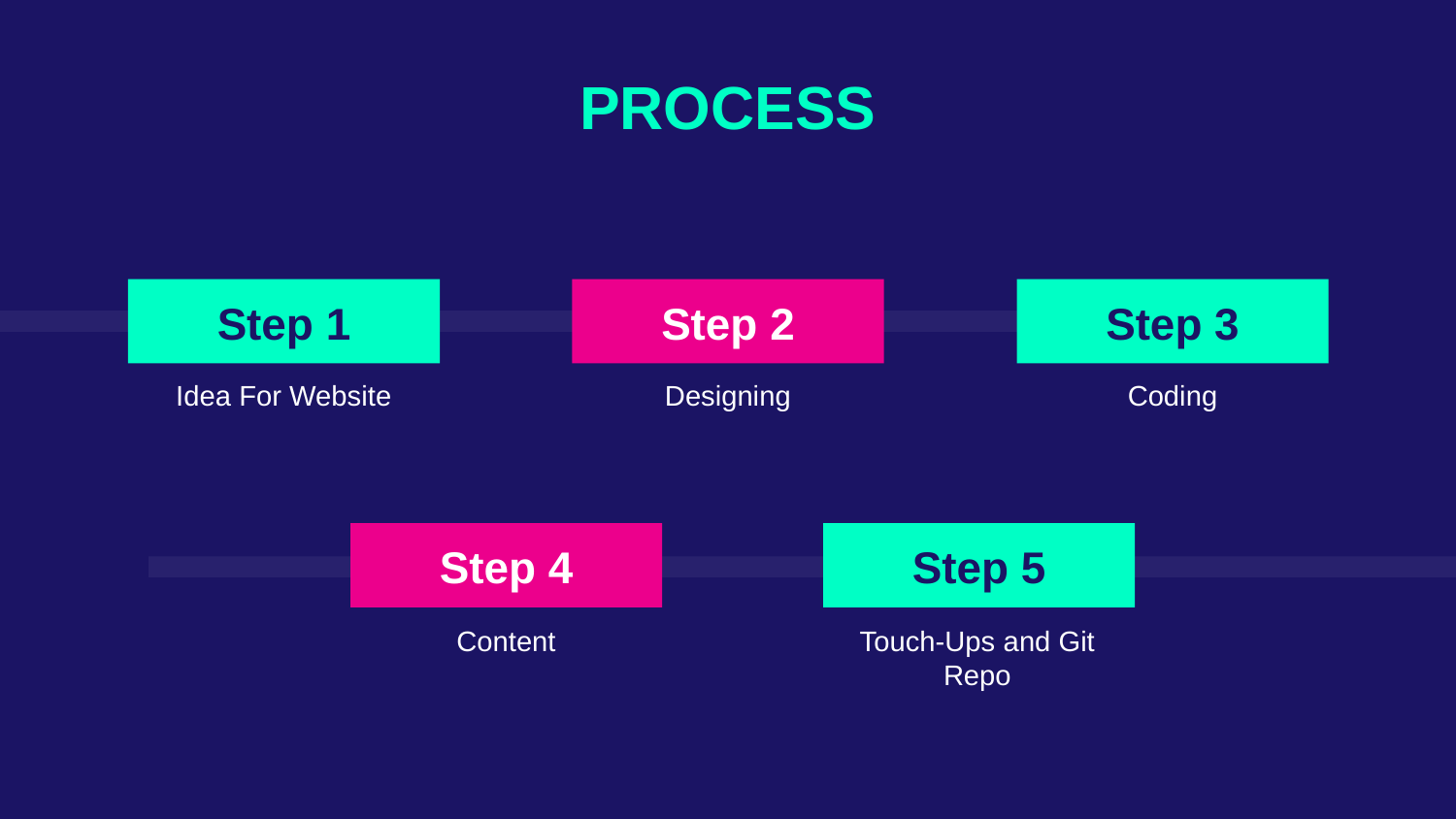

PROCESS
Step 1
Step 2
# Step 3
Idea For Website
Designing
Coding
Step 4
Step 5
Content
Touch-Ups and Git Repo